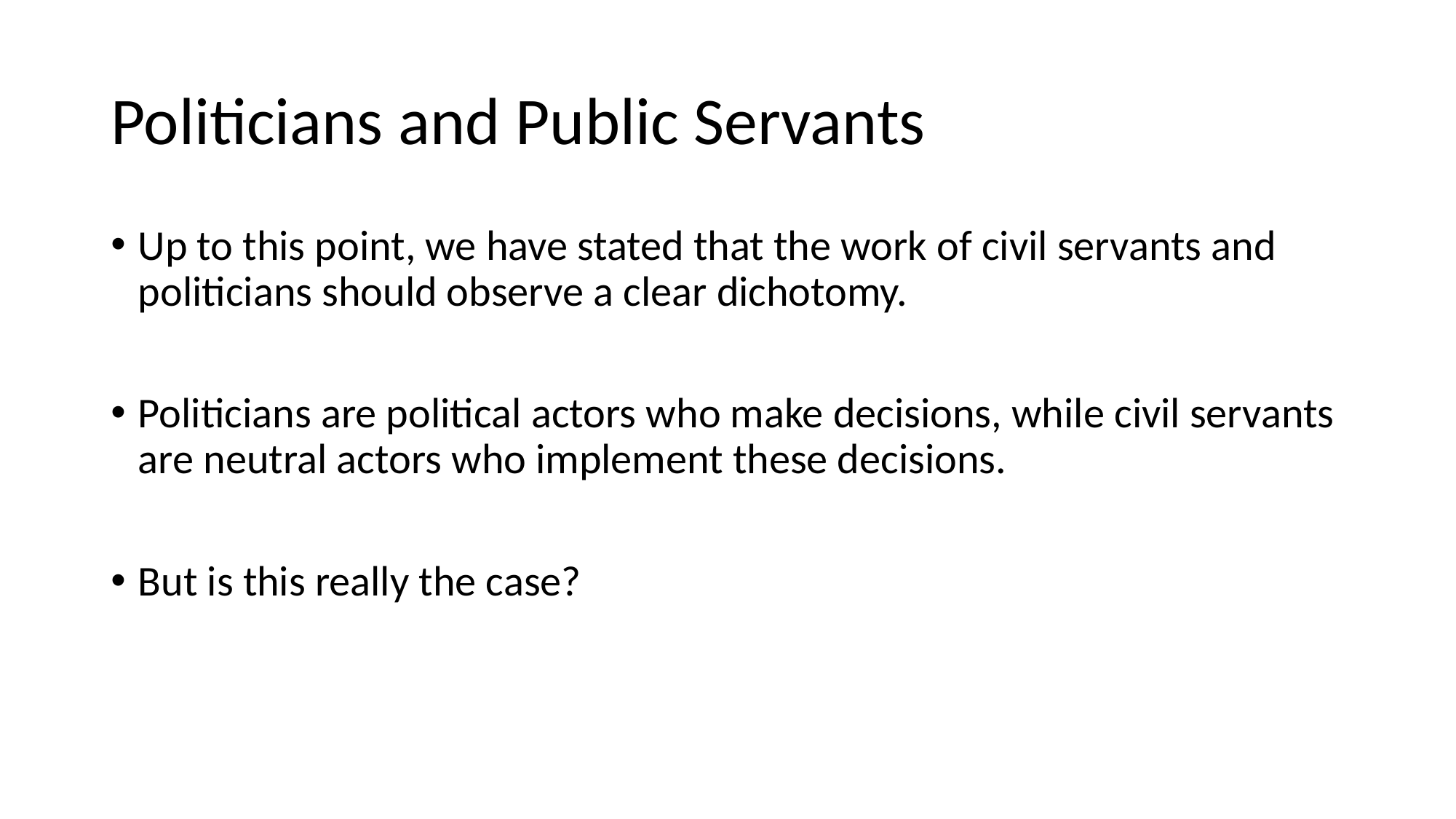

# Politicians and Public Servants
Up to this point, we have stated that the work of civil servants and politicians should observe a clear dichotomy.

Politicians are political actors who make decisions, while civil servants are neutral actors who implement these decisions.

But is this really the case?